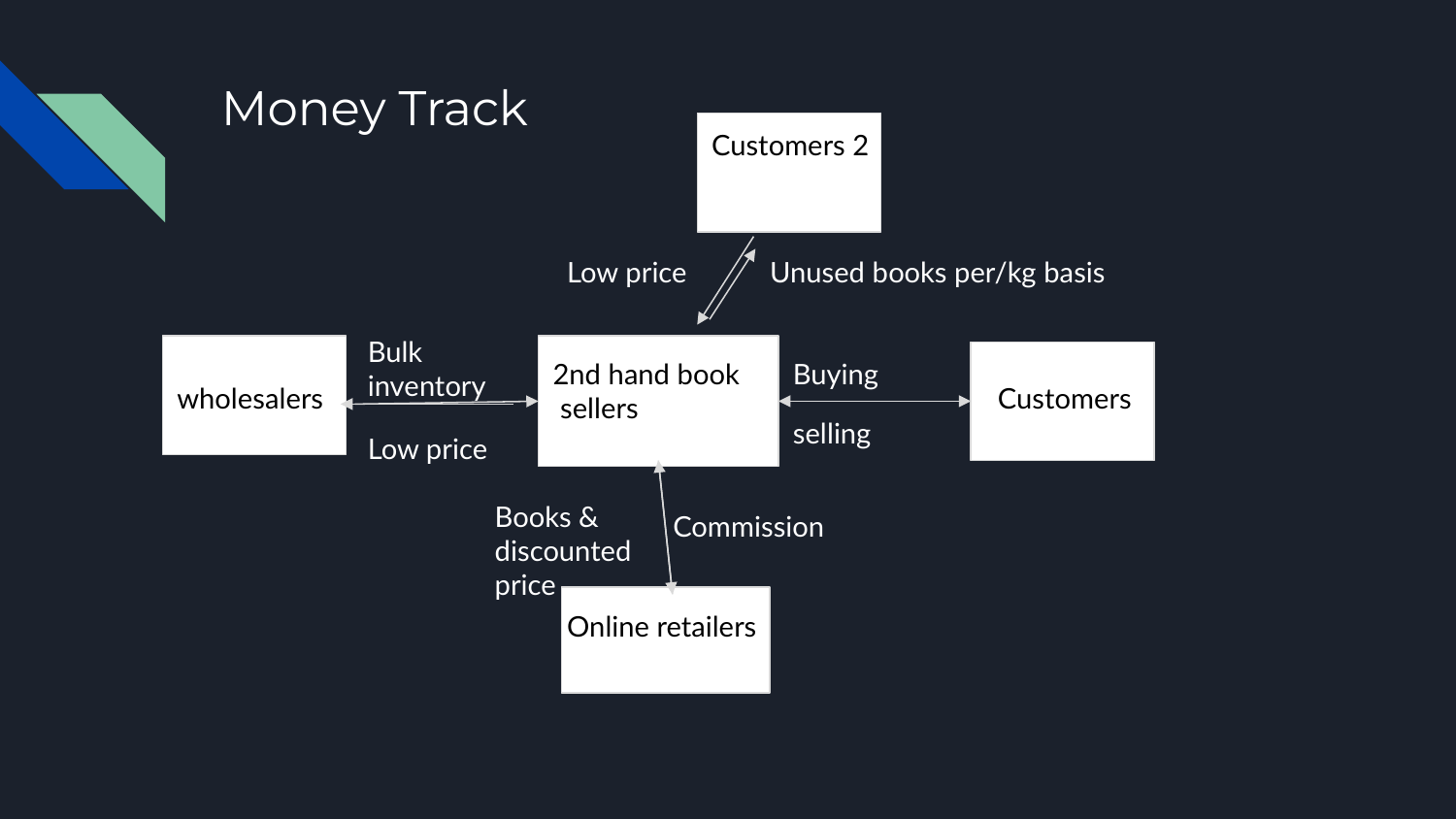

# Money Track

Customers 2
Unused books per/kg basis
Low price
Bulk inventory

Buying
2nd hand book
 sellers

wholesalers
Customers
selling
Low price
Books & discounted price
Commission

Online retailers